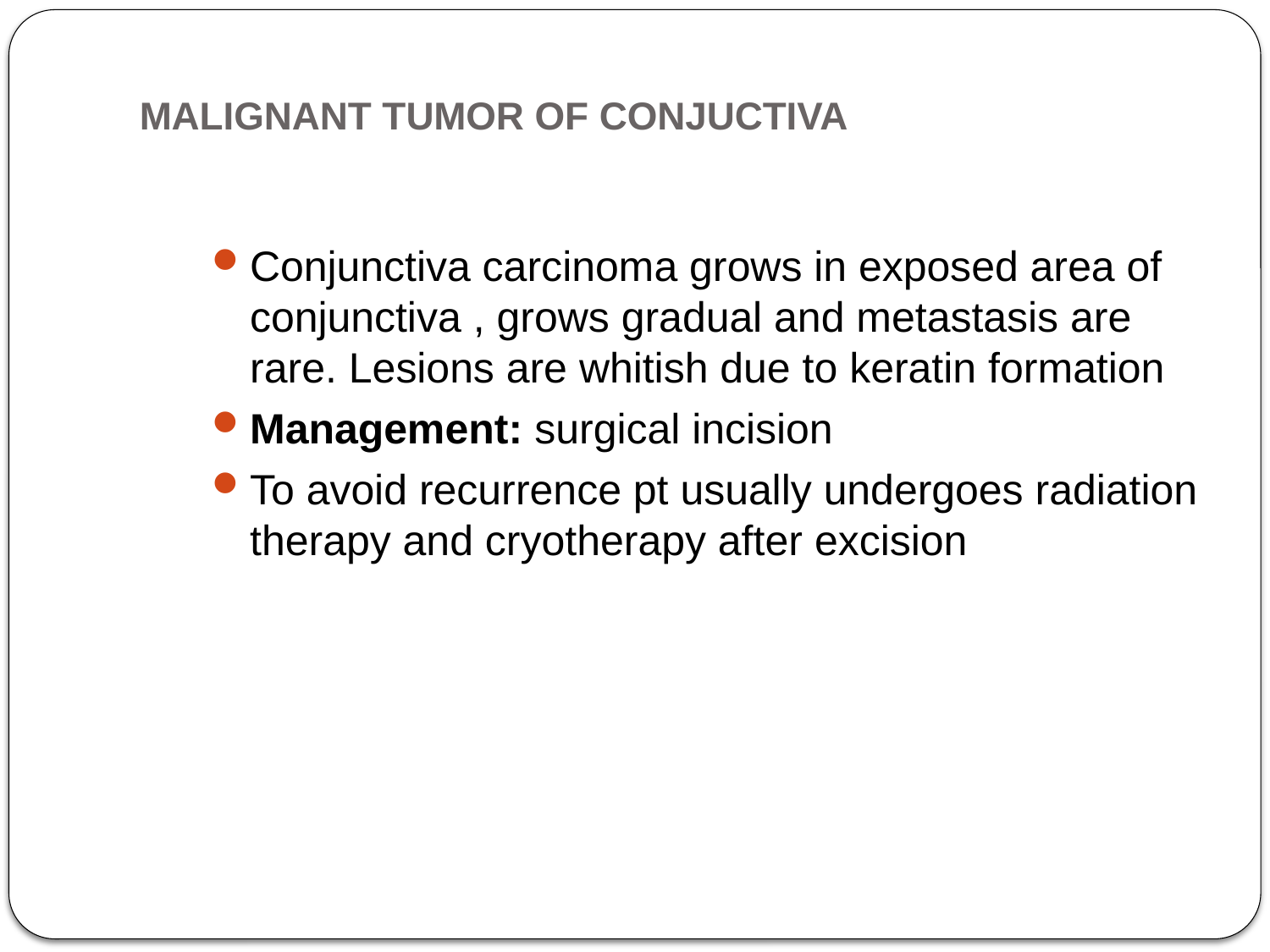

# MALIGNANT TUMOR OF CONJUCTIVA
Conjunctiva carcinoma grows in exposed area of conjunctiva , grows gradual and metastasis are rare. Lesions are whitish due to keratin formation
Management: surgical incision
To avoid recurrence pt usually undergoes radiation therapy and cryotherapy after excision